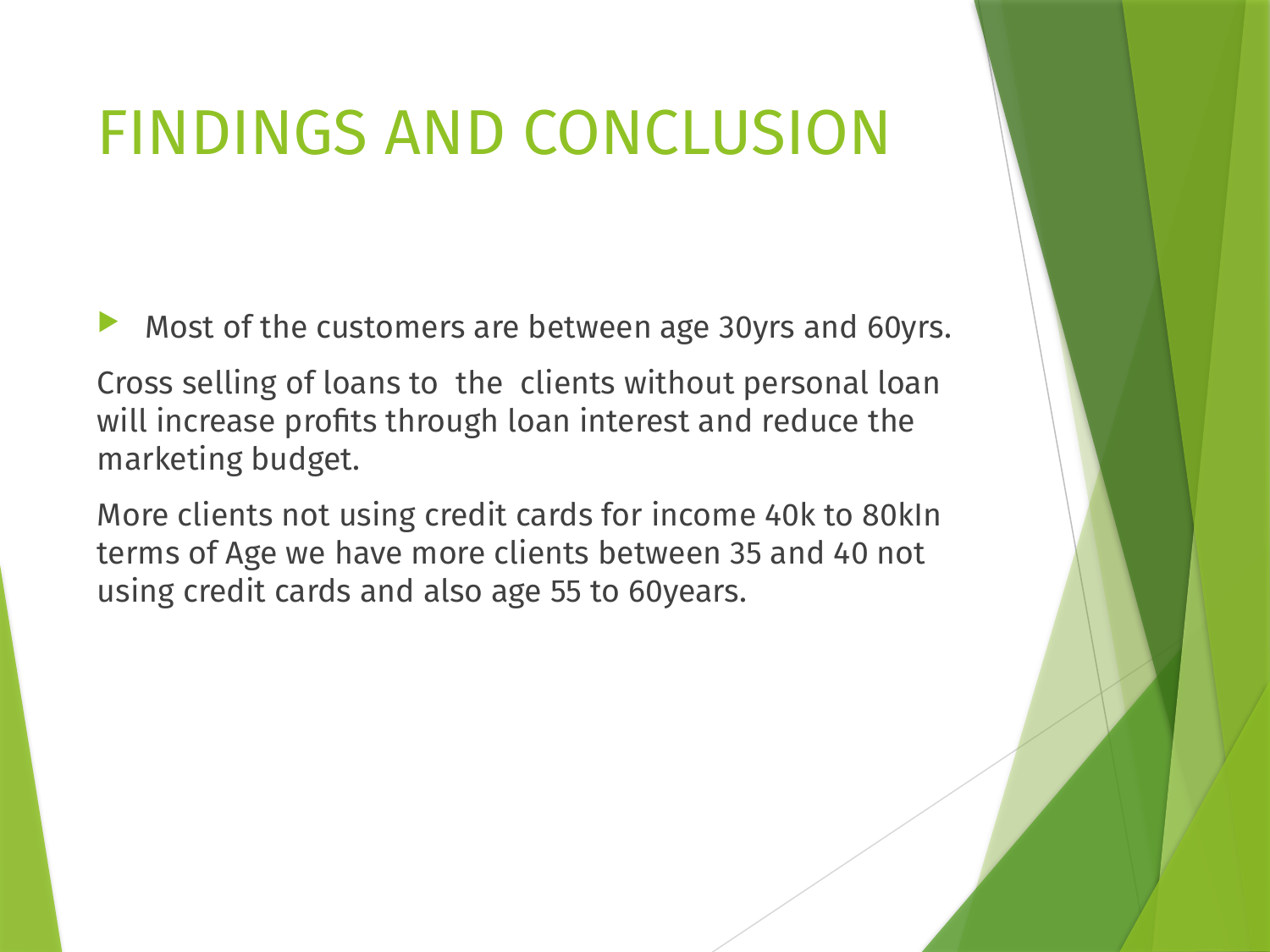

# FINDINGS AND CONCLUSION
Most of the customers are between age 30yrs and 60yrs.
Cross selling of loans to  the  clients without personal loan will increase profits through loan interest and reduce the marketing budget.
More clients not using credit cards for income 40k to 80kIn terms of Age we have more clients between 35 and 40 not using credit cards and also age 55 to 60years.